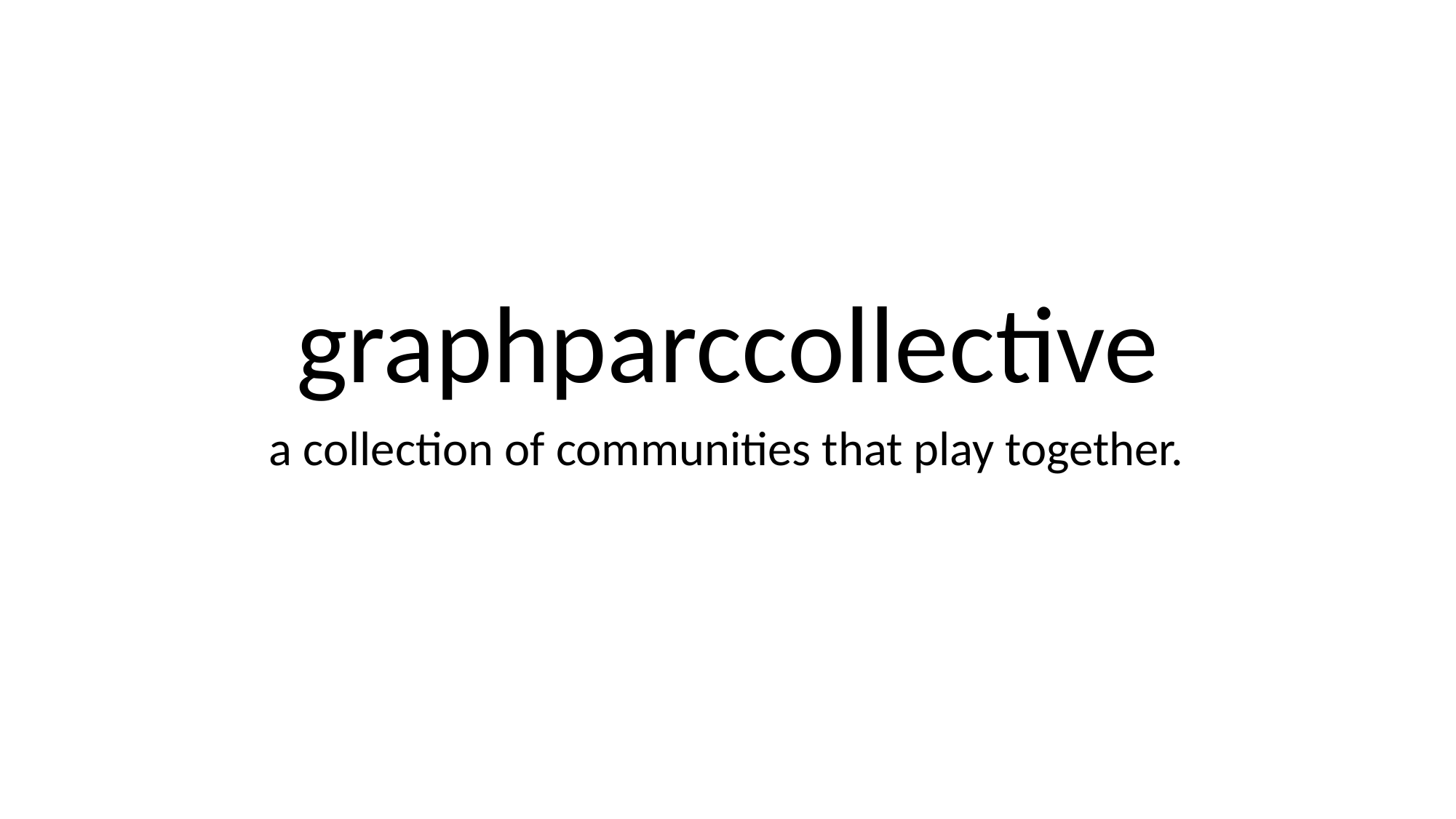

graphparccollective
a collection of communities that play together.